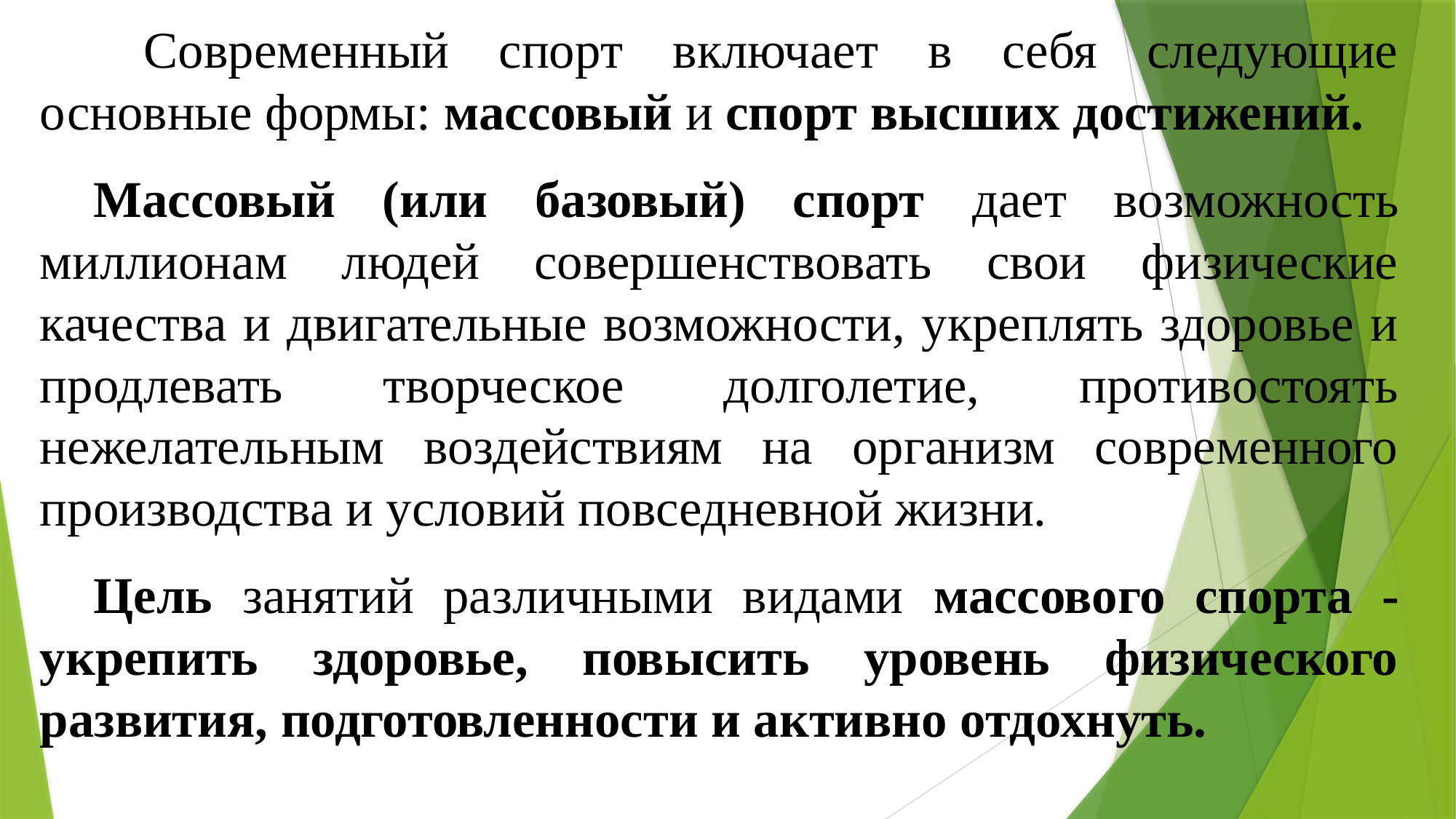

Современный спорт включает в себя следующие основные формы: массовый и спорт высших достижений.

Массовый (или базовый) спорт дает возможность миллионам людей совершенствовать свои физические качества и двигательные возможности, укреплять здоровье и продлевать творческое долголетие, противостоять нежелательным воздействиям на организм современного производства и условий повседневной жизни.

Цель занятий различными видами массового спорта - укрепить здоровье, повысить уровень физического развития, подготовленности и активно отдохнуть.